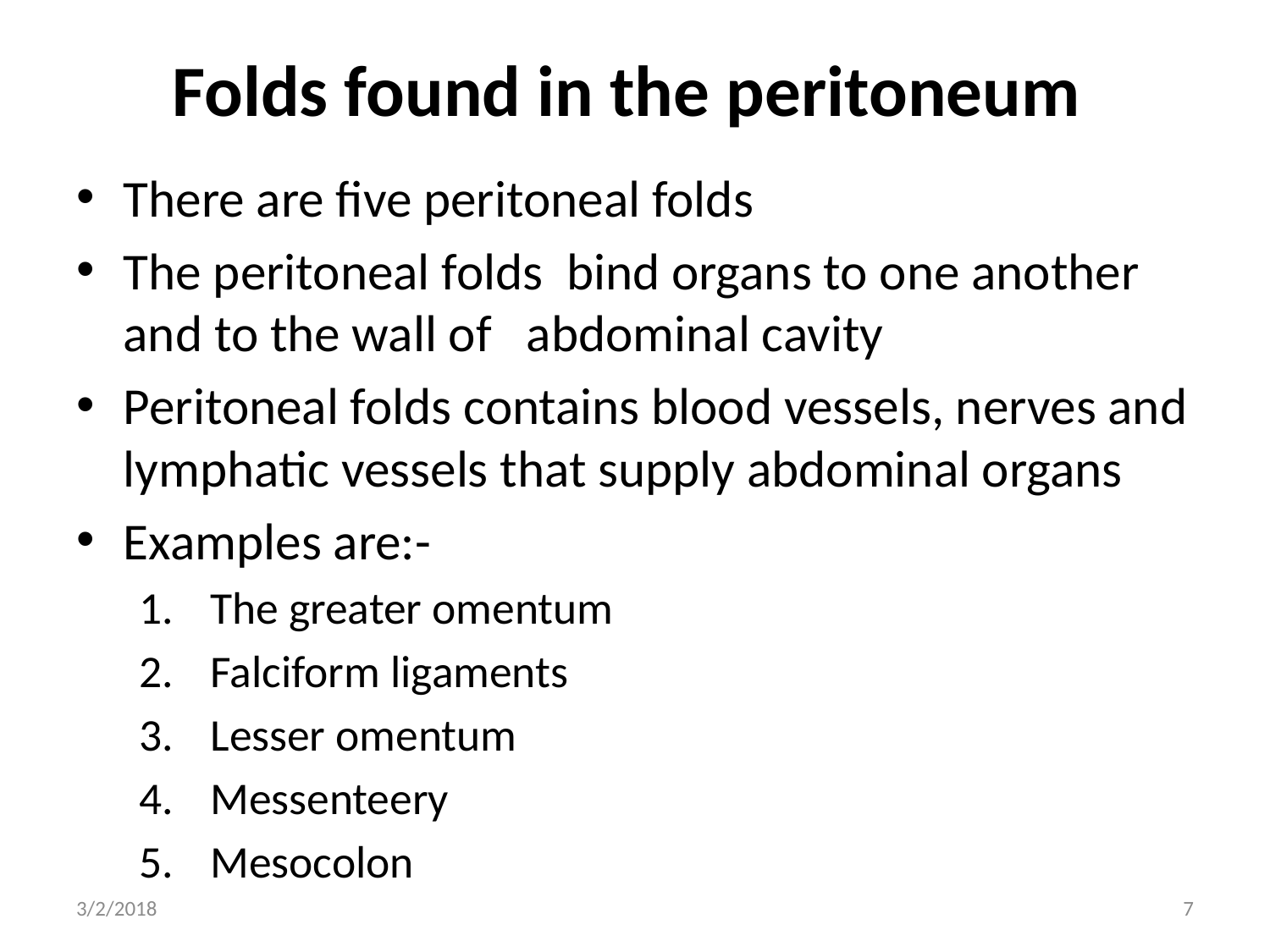

# Folds found in the peritoneum
There are five peritoneal folds
The peritoneal folds  bind organs to one another and to the wall of   abdominal cavity
Peritoneal folds contains blood vessels, nerves and lymphatic vessels that supply abdominal organs
Examples are:-
The greater omentum
Falciform ligaments
Lesser omentum
Messenteery
Mesocolon
3/2/2018
7